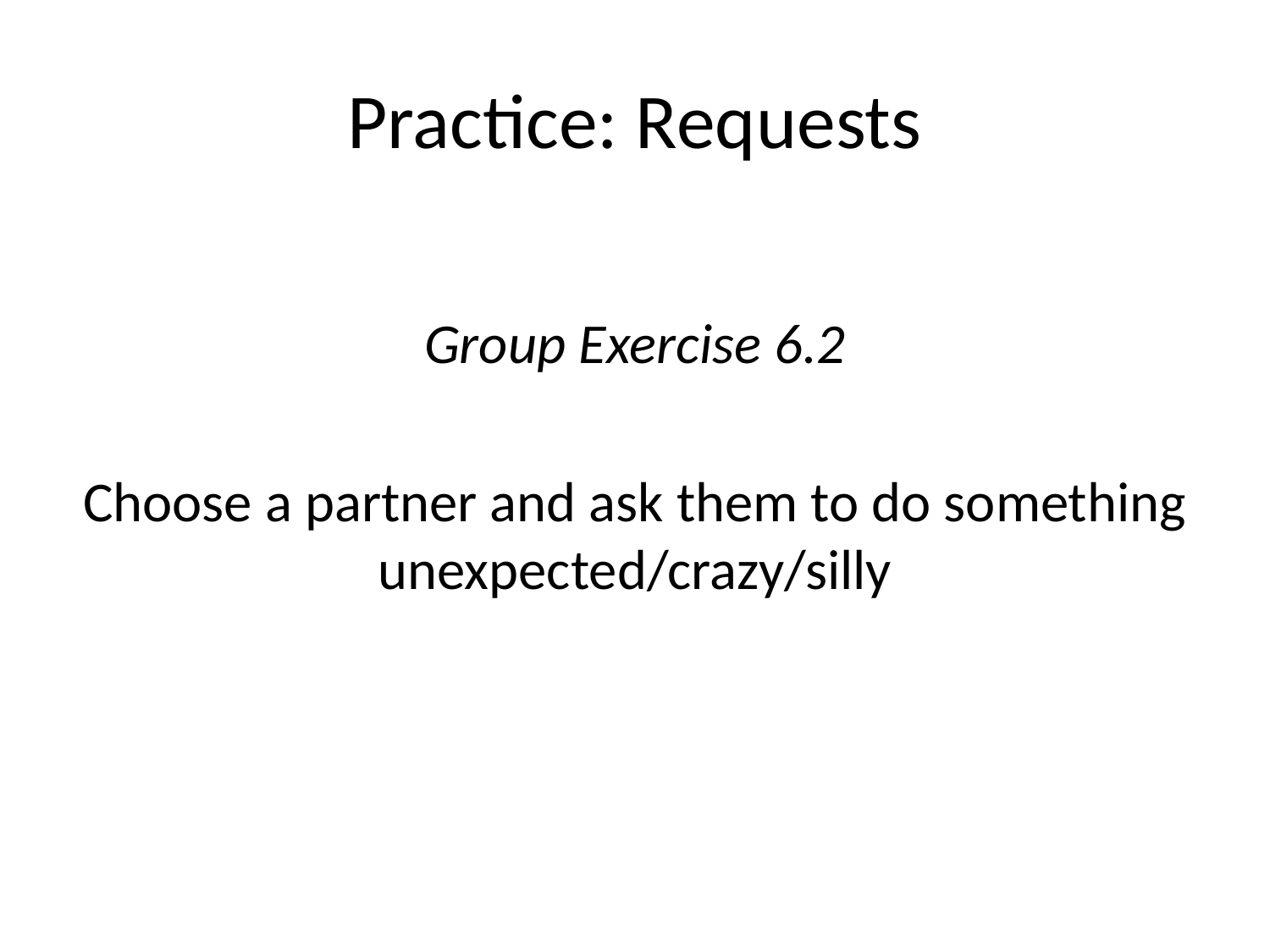

# Practice: Requests

Group Exercise 6.2

Choose a partner and ask them to do something unexpected/crazy/silly